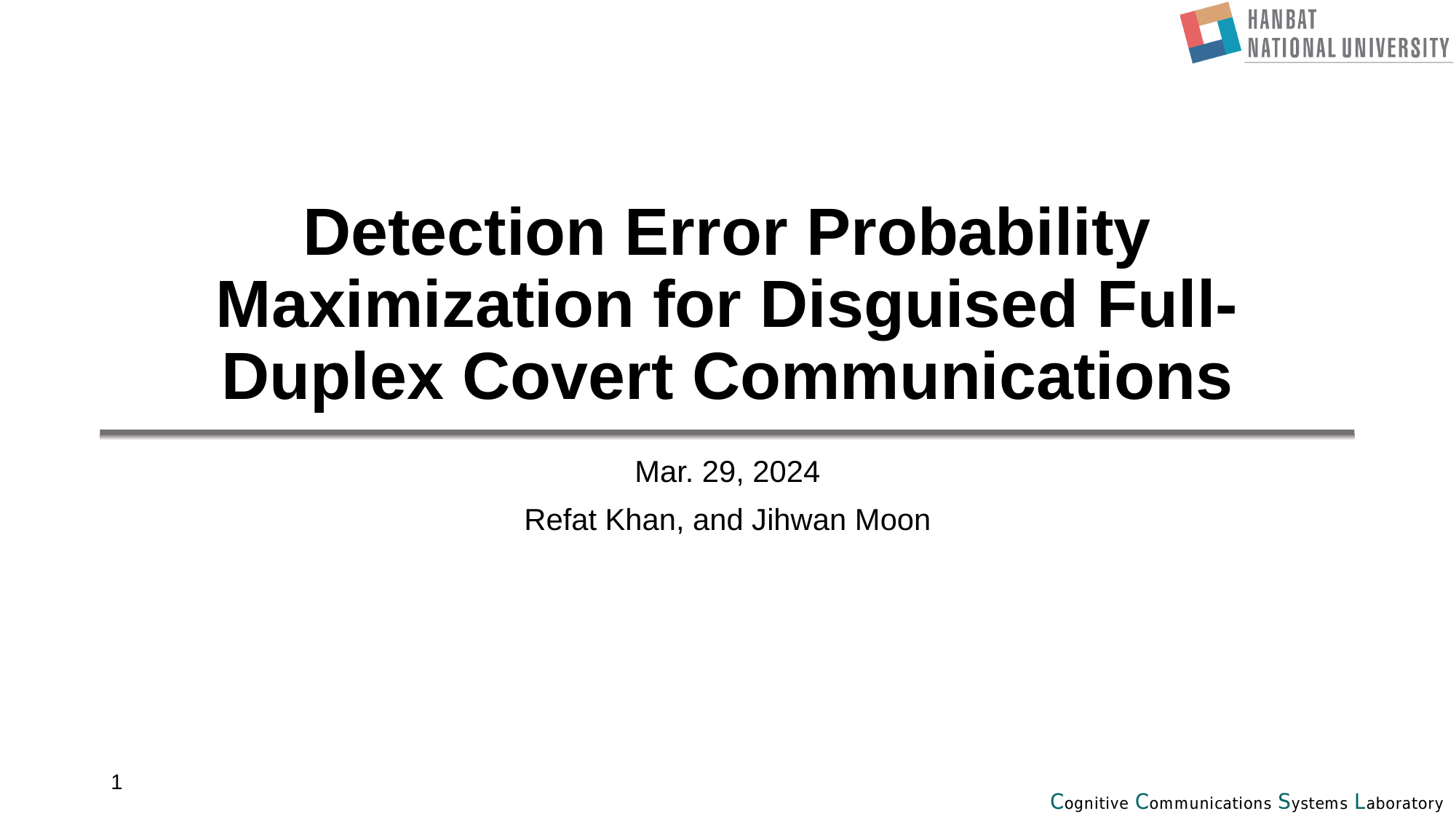

# Detection Error Probability Maximization for Disguised Full-Duplex Covert Communications
Mar. 29, 2024
Refat Khan, and Jihwan Moon
1